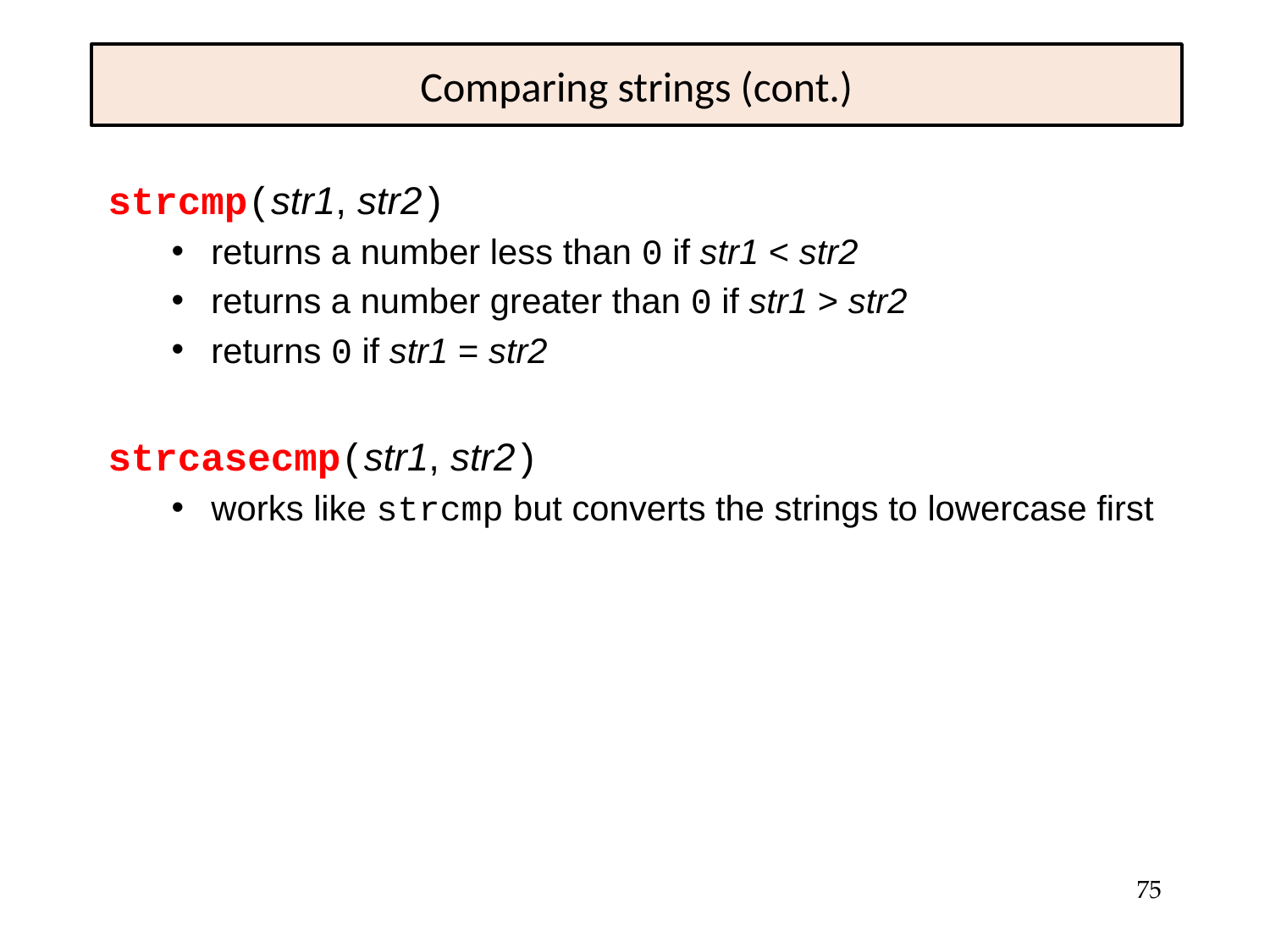

# Comparing strings (cont.)
strcmp(str1, str2)
returns a number less than 0 if str1 < str2
returns a number greater than 0 if str1 > str2
returns 0 if str1 = str2

strcasecmp(str1, str2)
works like strcmp but converts the strings to lowercase first

75